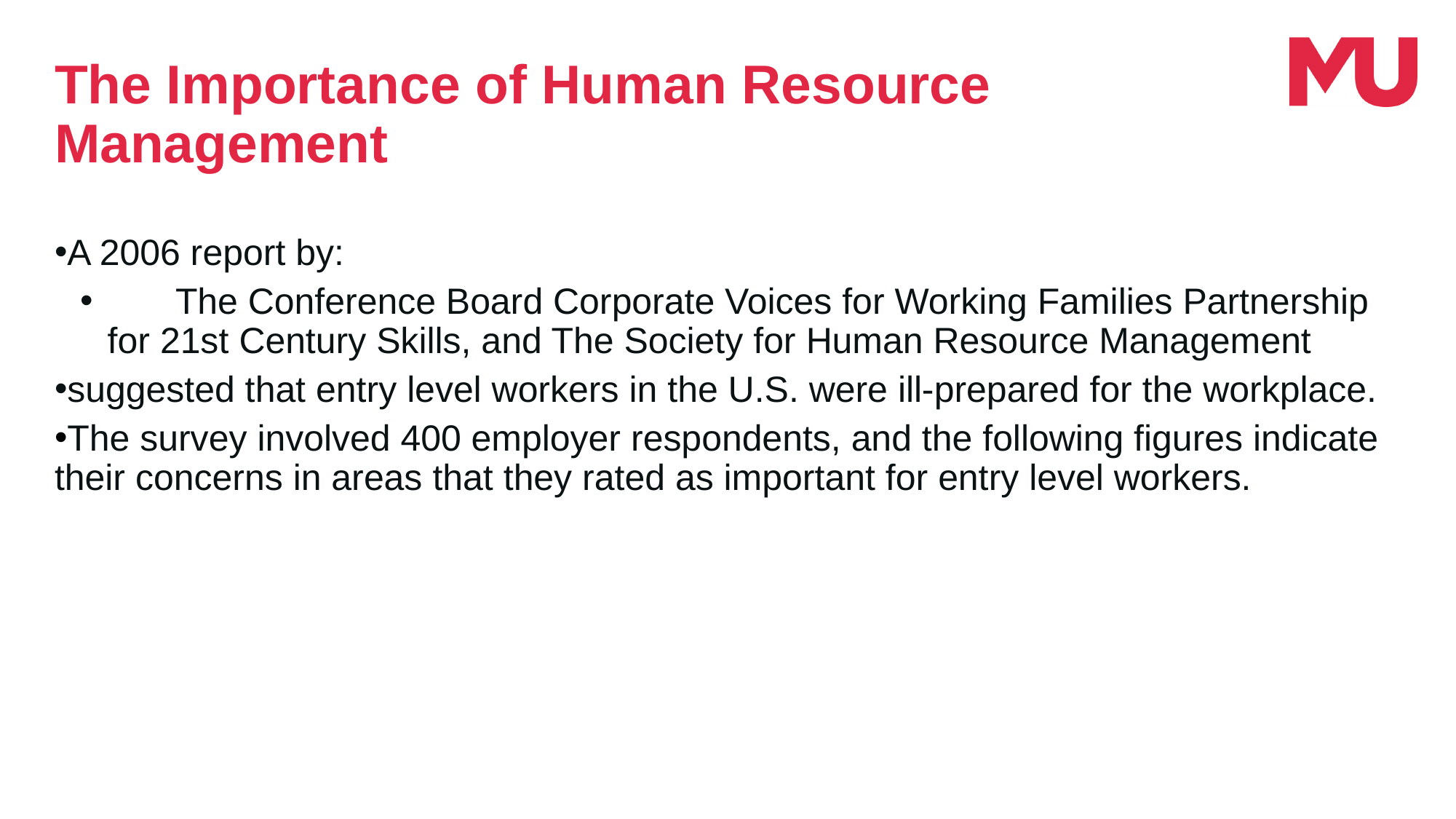

The Importance of Human Resource Management
A 2006 report by:
 	The Conference Board Corporate Voices for Working Families Partnership for 21st Century Skills, and The Society for Human Resource Management
suggested that entry level workers in the U.S. were ill-prepared for the workplace.
The survey involved 400 employer respondents, and the following figures indicate their concerns in areas that they rated as important for entry level workers.